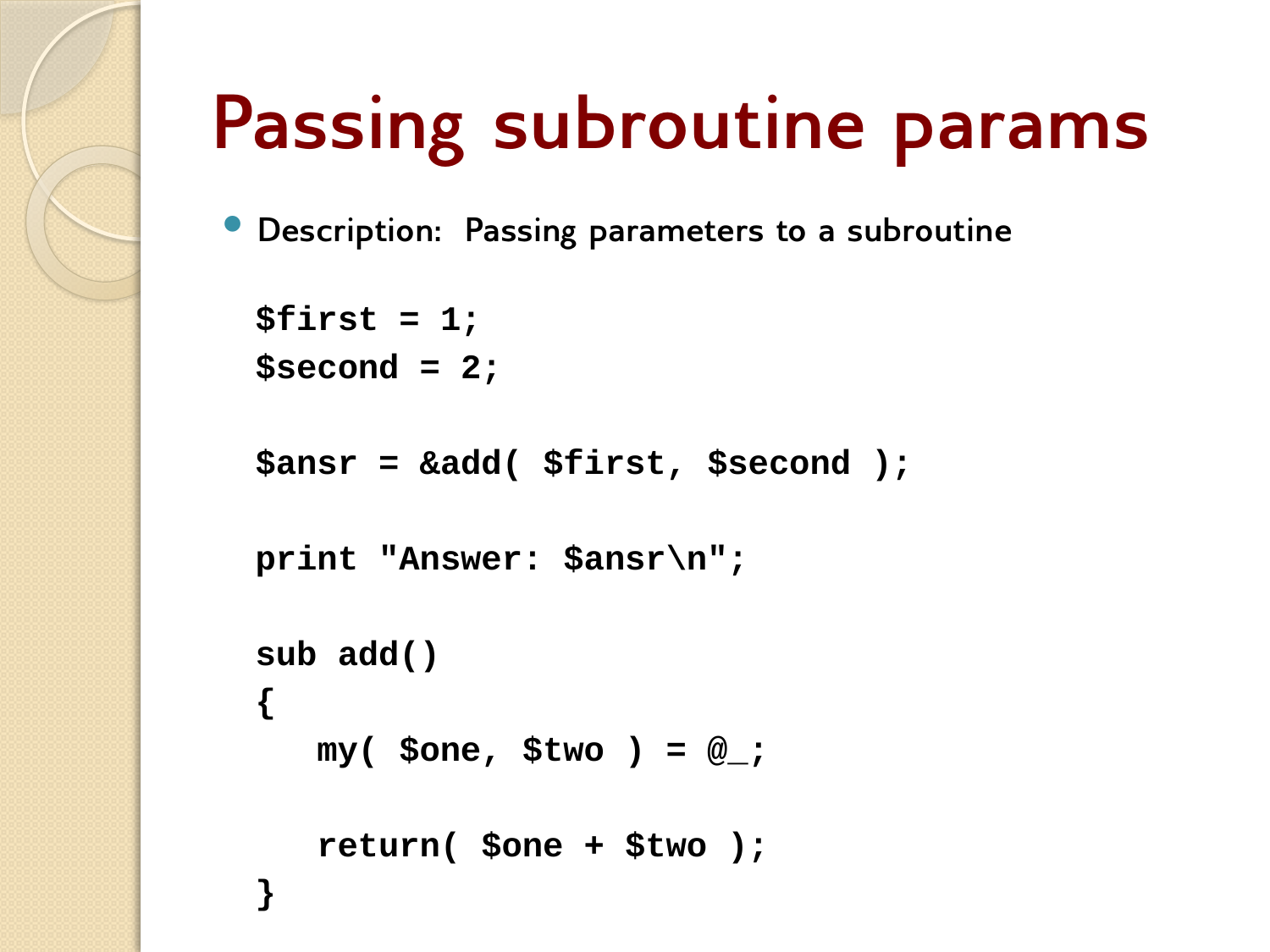

# Passing subroutine params
Description:  Passing parameters to a subroutine
$first = 1;
$second = 2;

$ansr = &add( $first, $second );

print "Answer: $ansr\n";

sub add()
{
   my( $one, $two ) = @_;

   return( $one + $two );
}